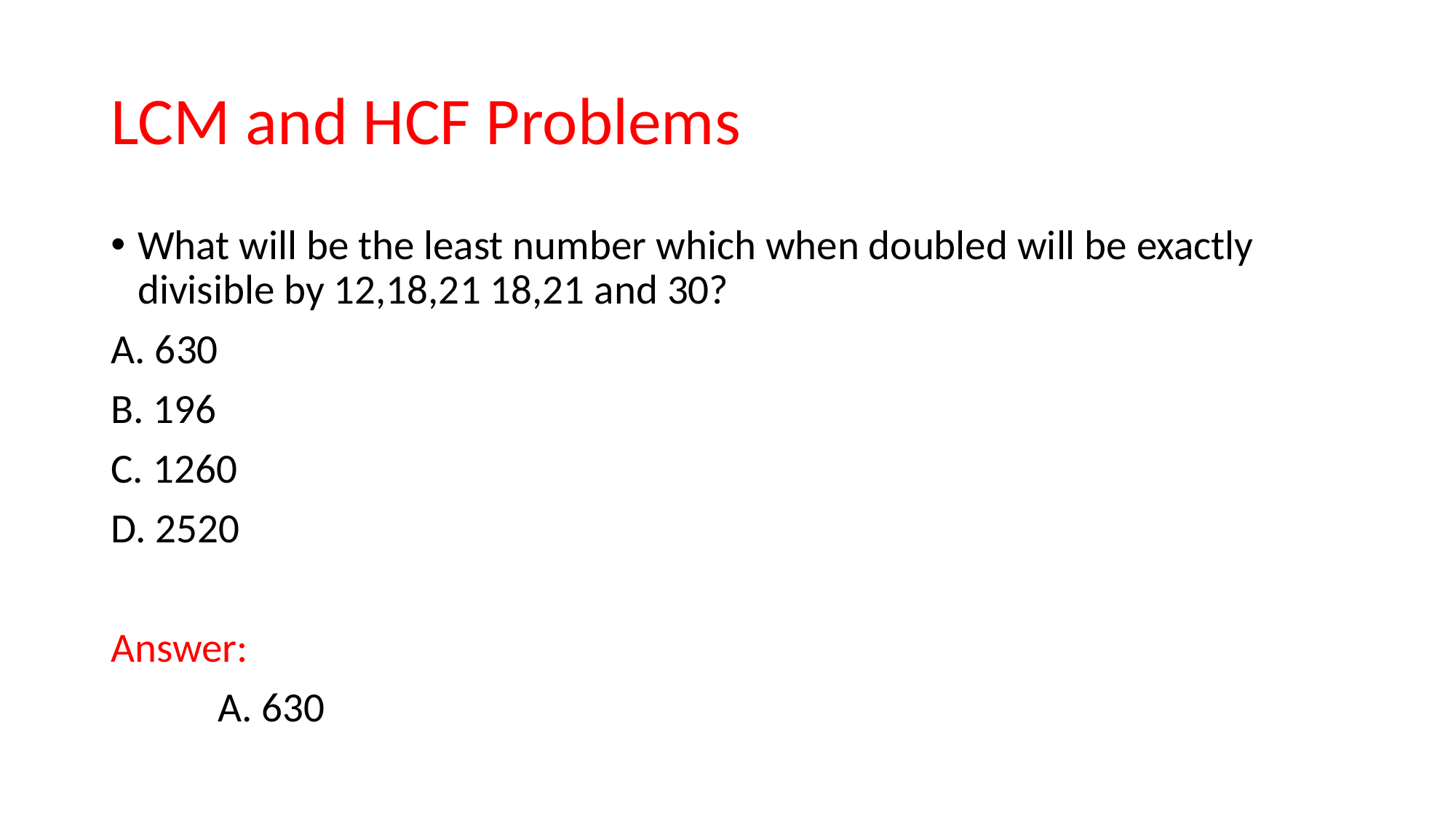

# LCM and HCF Problems
What will be the least number which when doubled will be exactly divisible by 12,18,21 18,21 and 30?
A. 630
B. 196
C. 1260
D. 2520

Answer:
  	A. 630